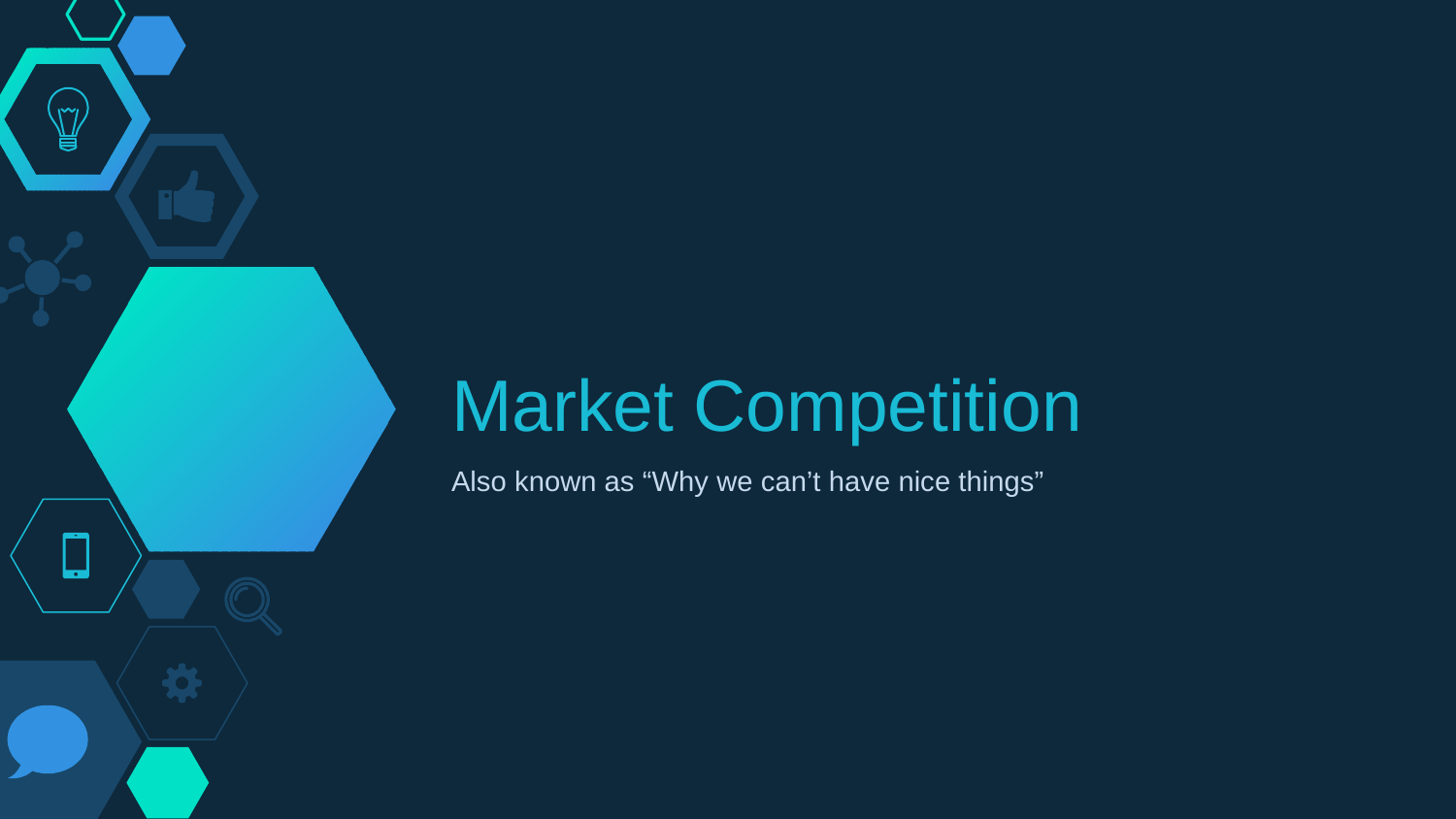

# Market Competition
Also known as “Why we can’t have nice things”